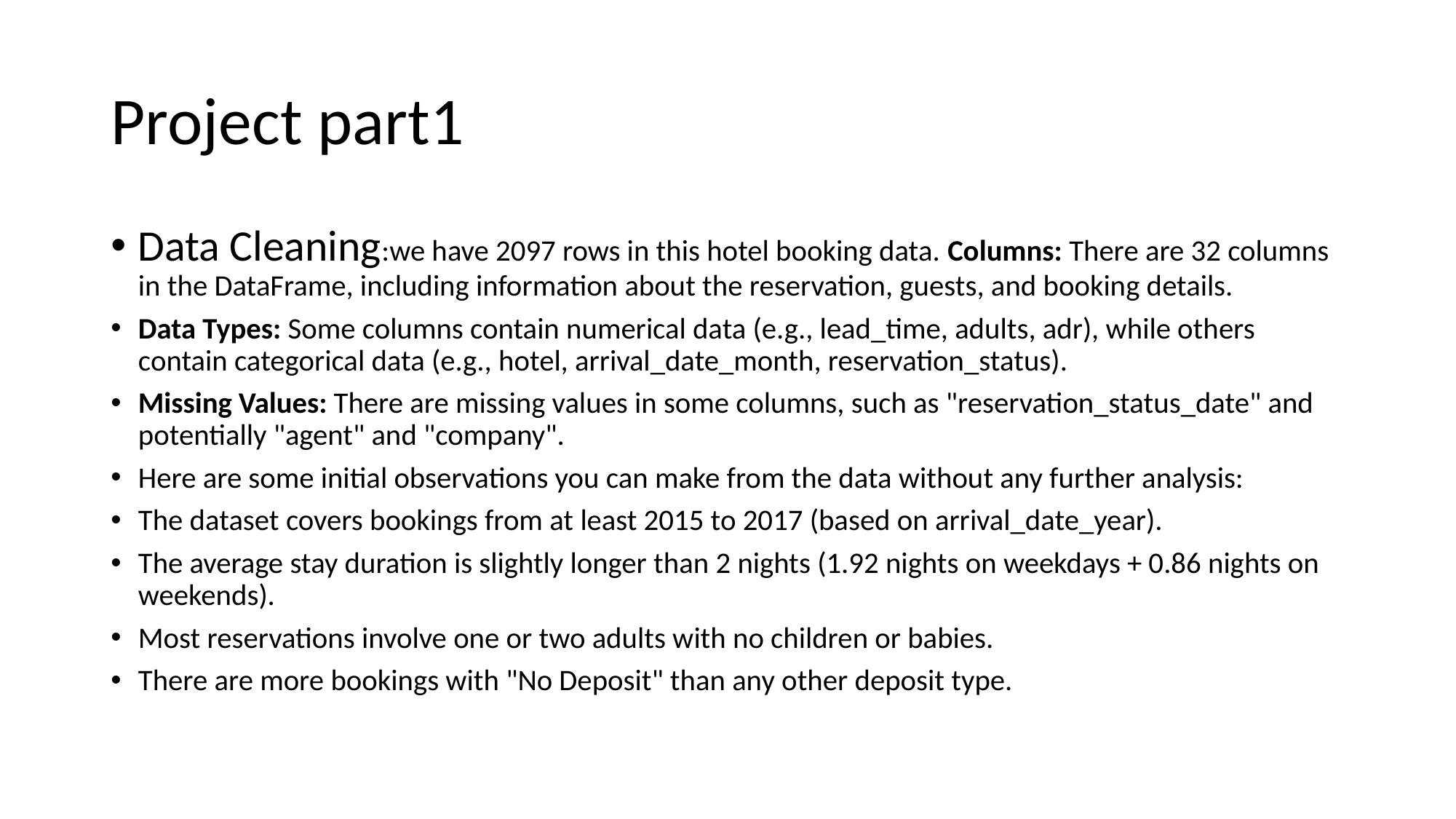

# Project part1
Data Cleaning:we have 2097 rows in this hotel booking data. Columns: There are 32 columns in the DataFrame, including information about the reservation, guests, and booking details.
Data Types: Some columns contain numerical data (e.g., lead_time, adults, adr), while others contain categorical data (e.g., hotel, arrival_date_month, reservation_status).
Missing Values: There are missing values in some columns, such as "reservation_status_date" and potentially "agent" and "company".
Here are some initial observations you can make from the data without any further analysis:
The dataset covers bookings from at least 2015 to 2017 (based on arrival_date_year).
The average stay duration is slightly longer than 2 nights (1.92 nights on weekdays + 0.86 nights on weekends).
Most reservations involve one or two adults with no children or babies.
There are more bookings with "No Deposit" than any other deposit type.